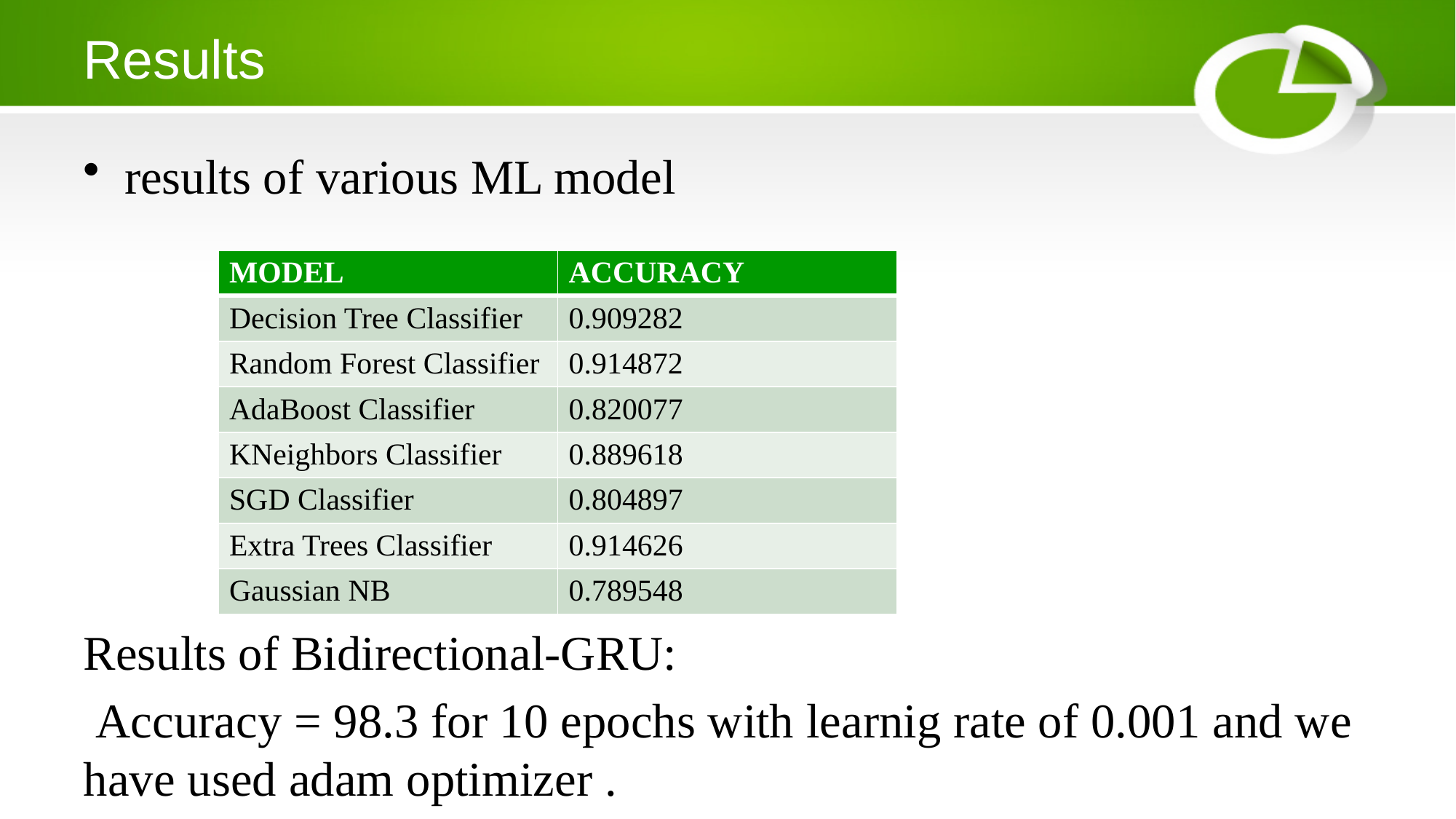

# Results
results of various ML model

Results of Bidirectional-GRU:
 Accuracy = 98.3 for 10 epochs with learnig rate of 0.001 and we have used adam optimizer .
| MODEL | ACCURACY |
| --- | --- |
| Decision Tree Classifier | 0.909282 |
| Random Forest Classifier | 0.914872 |
| AdaBoost Classifier | 0.820077 |
| KNeighbors Classifier | 0.889618 |
| SGD Classifier | 0.804897 |
| Extra Trees Classifier | 0.914626 |
| Gaussian NB | 0.789548 |